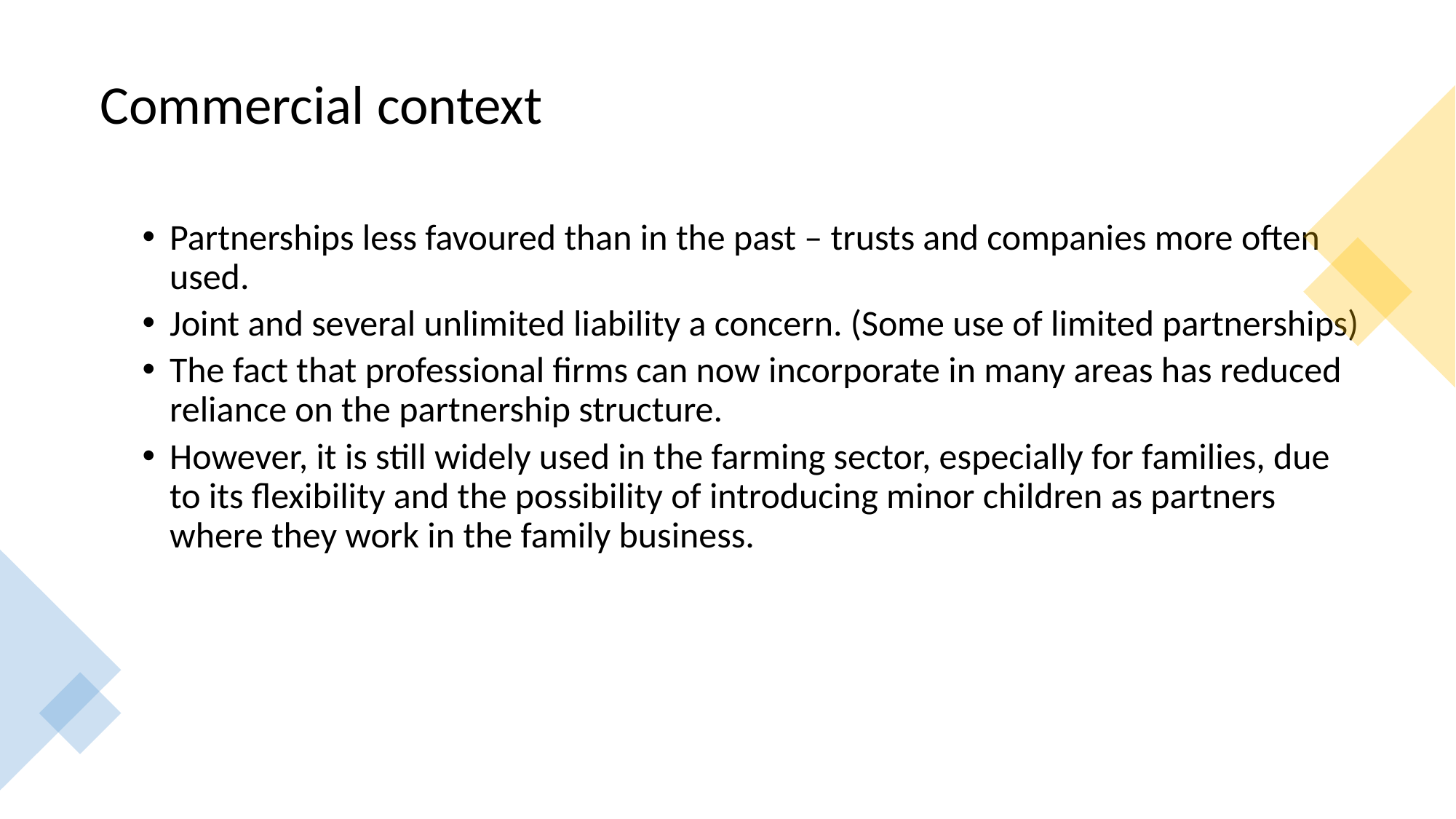

# Commercial context

Partnerships less favoured than in the past – trusts and companies more often used.
Joint and several unlimited liability a concern. (Some use of limited partnerships)
The fact that professional firms can now incorporate in many areas has reduced reliance on the partnership structure.
However, it is still widely used in the farming sector, especially for families, due to its flexibility and the possibility of introducing minor children as partners where they work in the family business.